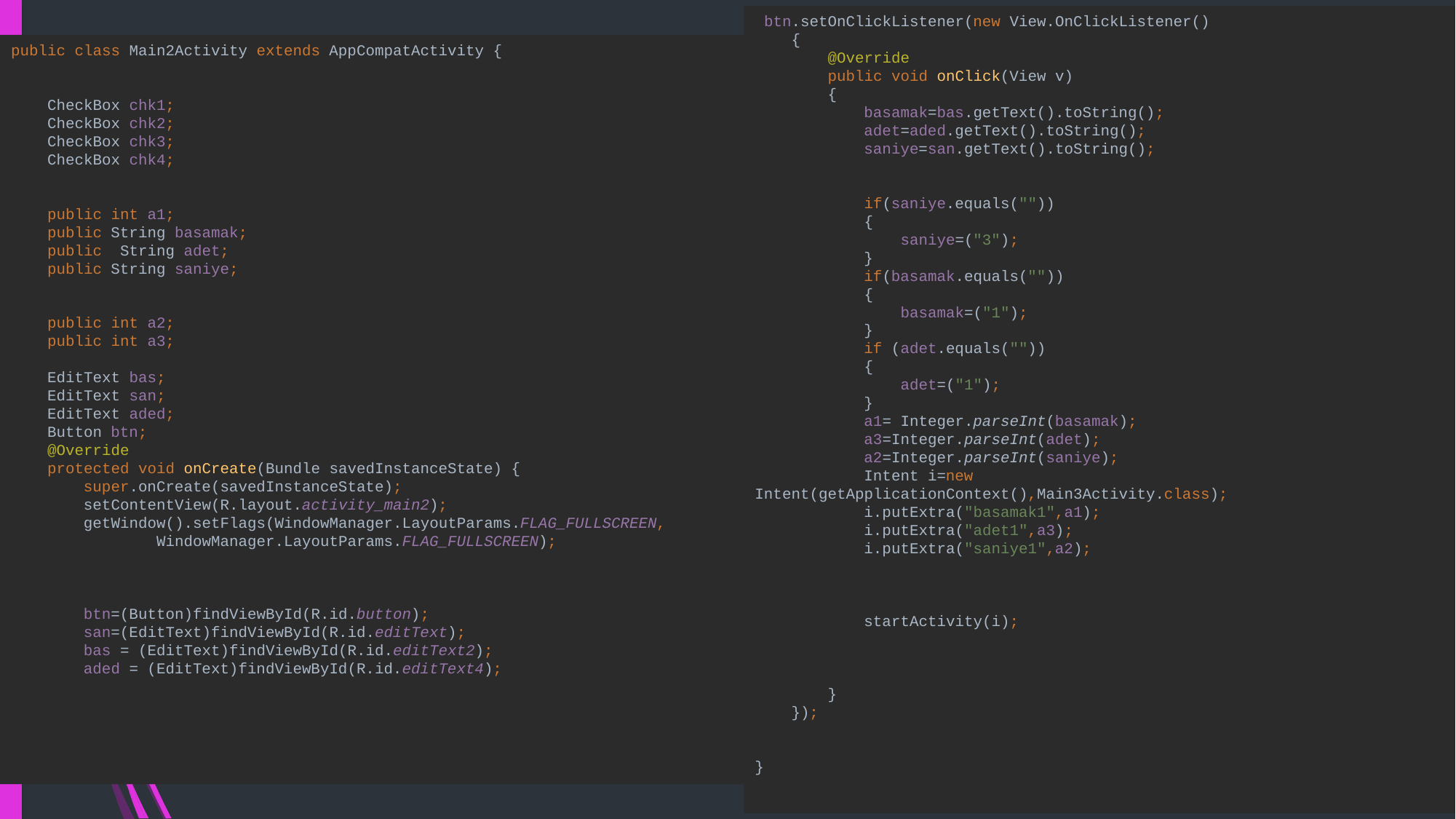

public class Main2Activity extends AppCompatActivity {
    CheckBox chk1;
    CheckBox chk2;
    CheckBox chk3;
    CheckBox chk4;
    public int a1;
    public String basamak;
    public  String adet;
    public String saniye;
    public int a2;
    public int a3;
    EditText bas;
    EditText san;
    EditText aded;
    Button btn;
    @Override
    protected void onCreate(Bundle savedInstanceState) {
        super.onCreate(savedInstanceState);
        setContentView(R.layout.activity_main2);
        getWindow().setFlags(WindowManager.LayoutParams.FLAG_FULLSCREEN,
                WindowManager.LayoutParams.FLAG_FULLSCREEN);
        btn=(Button)findViewById(R.id.button);
        san=(EditText)findViewById(R.id.editText);
        bas = (EditText)findViewById(R.id.editText2);
        aded = (EditText)findViewById(R.id.editText4);
 btn.setOnClickListener(new View.OnClickListener()
    {
        @Override
        public void onClick(View v)
        {
            basamak=bas.getText().toString();
            adet=aded.getText().toString();
            saniye=san.getText().toString();
            if(saniye.equals(""))
            {
                saniye=("3");
            }
            if(basamak.equals(""))
            {
                basamak=("1");
            }
            if (adet.equals(""))
            {
                adet=("1");
            }
            a1= Integer.parseInt(basamak);
            a3=Integer.parseInt(adet);
            a2=Integer.parseInt(saniye);
            Intent i=new Intent(getApplicationContext(),Main3Activity.class);
            i.putExtra("basamak1",a1);
            i.putExtra("adet1",a3);
            i.putExtra("saniye1",a2);
            startActivity(i);
        }
    });
}